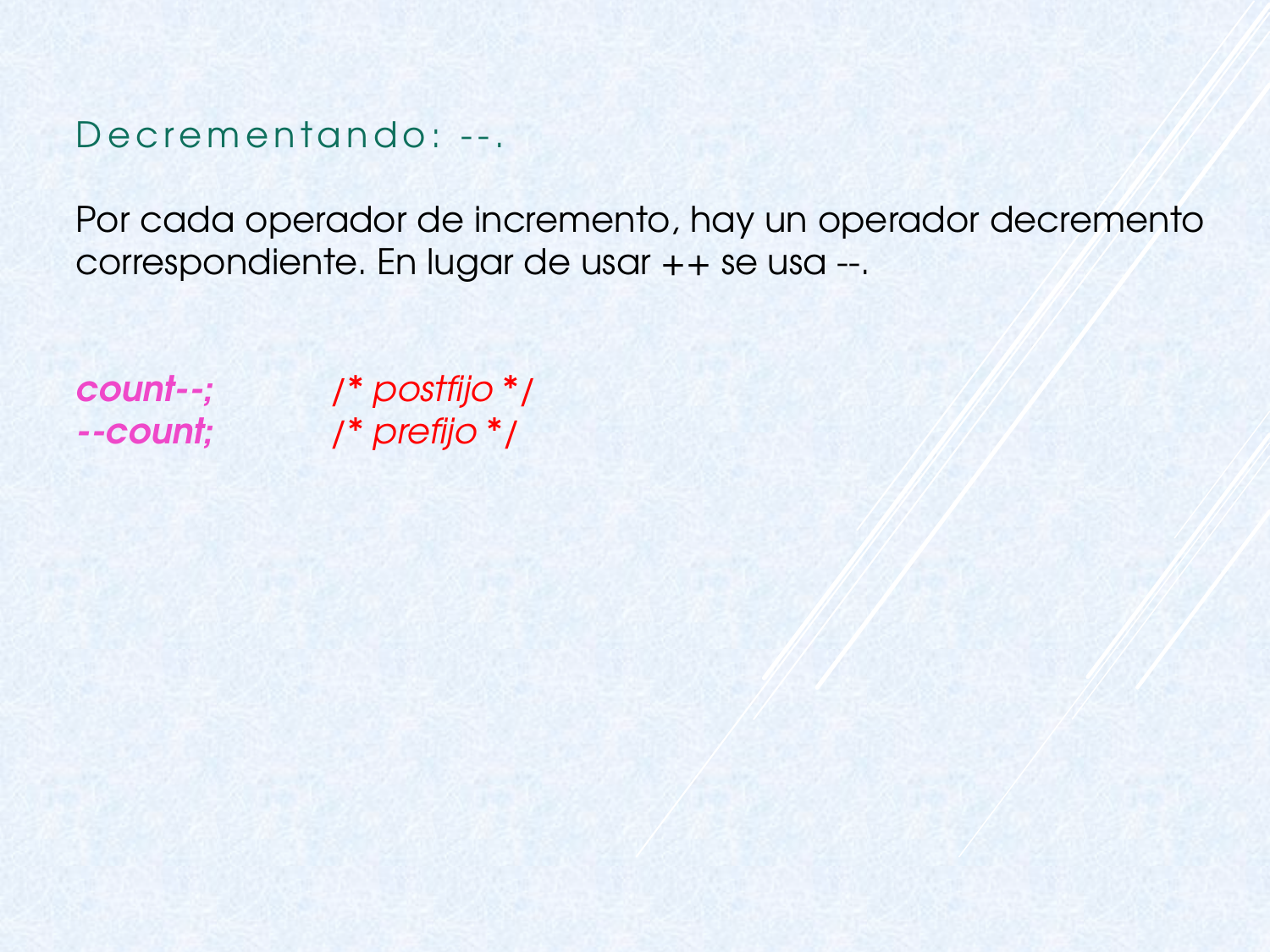

Decrementando: --.

Por cada operador de incremento, hay un operador decremento correspondiente. En lugar de usar ++ se usa --.

count--;	/* postfijo */
--count;	/* prefijo */